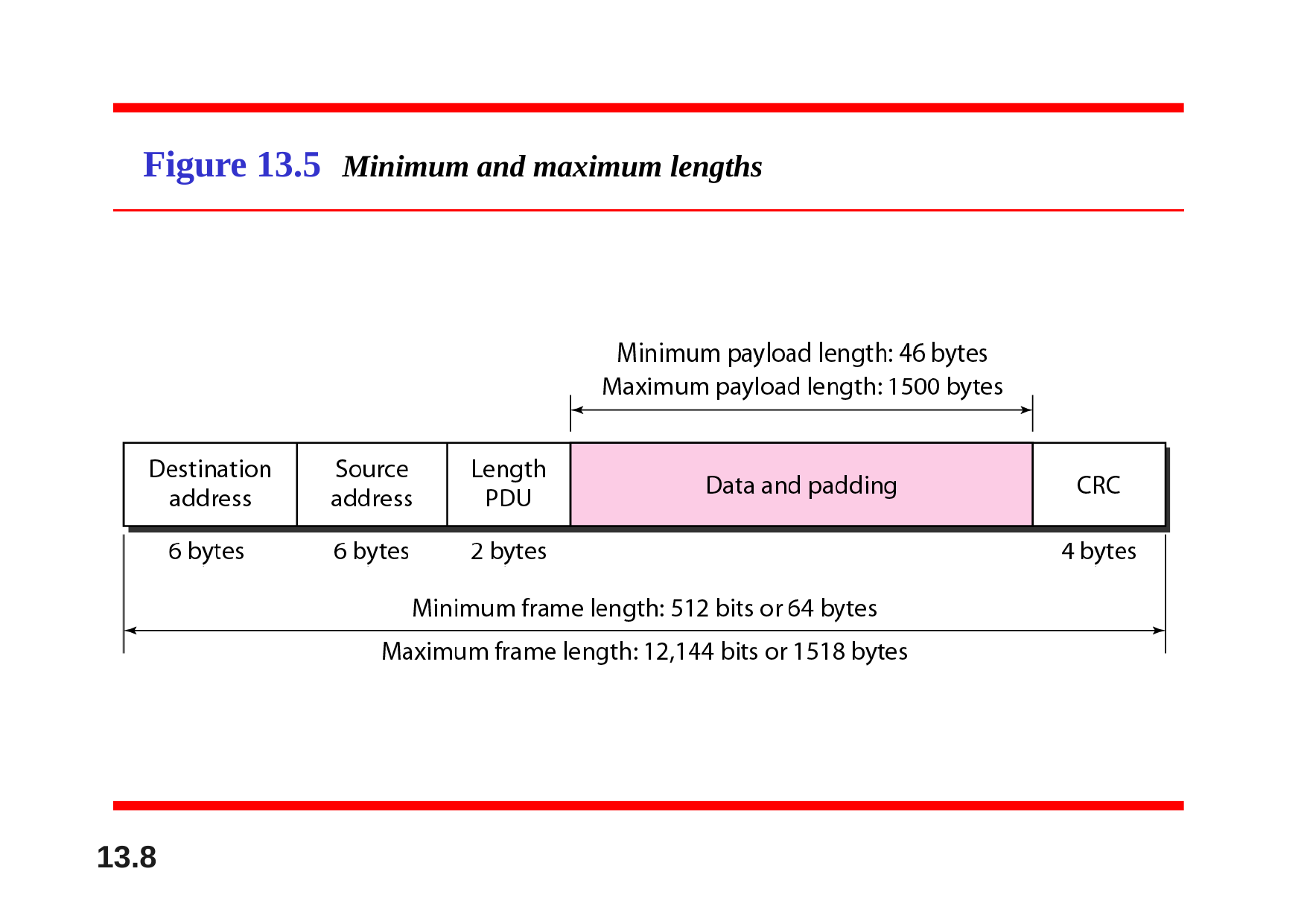

# Figure 13.5	Minimum and maximum lengths

13.8